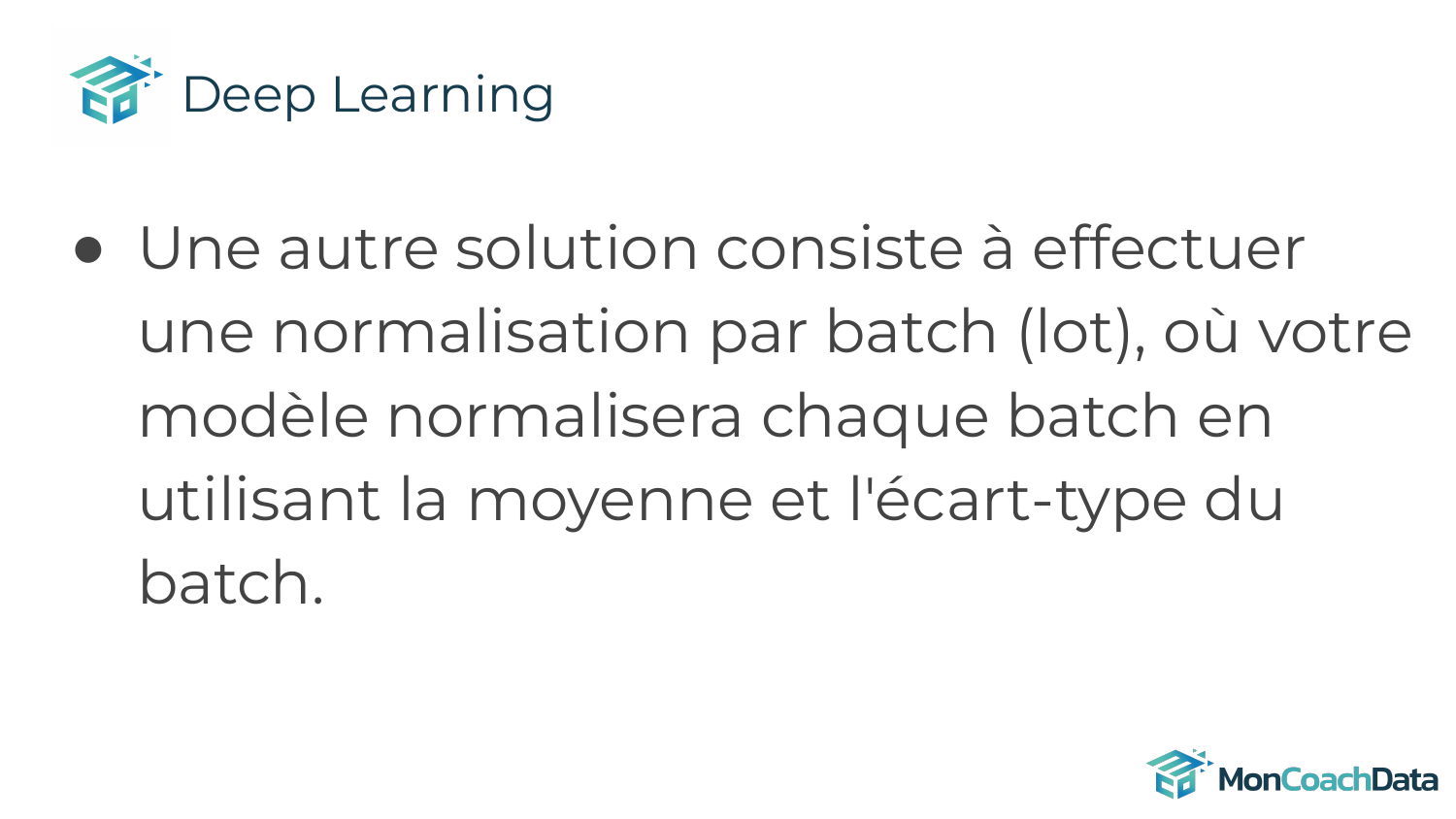

# Deep Learning
Une autre solution consiste à effectuer une normalisation par batch (lot), où votre modèle normalisera chaque batch en utilisant la moyenne et l'écart-type du batch.